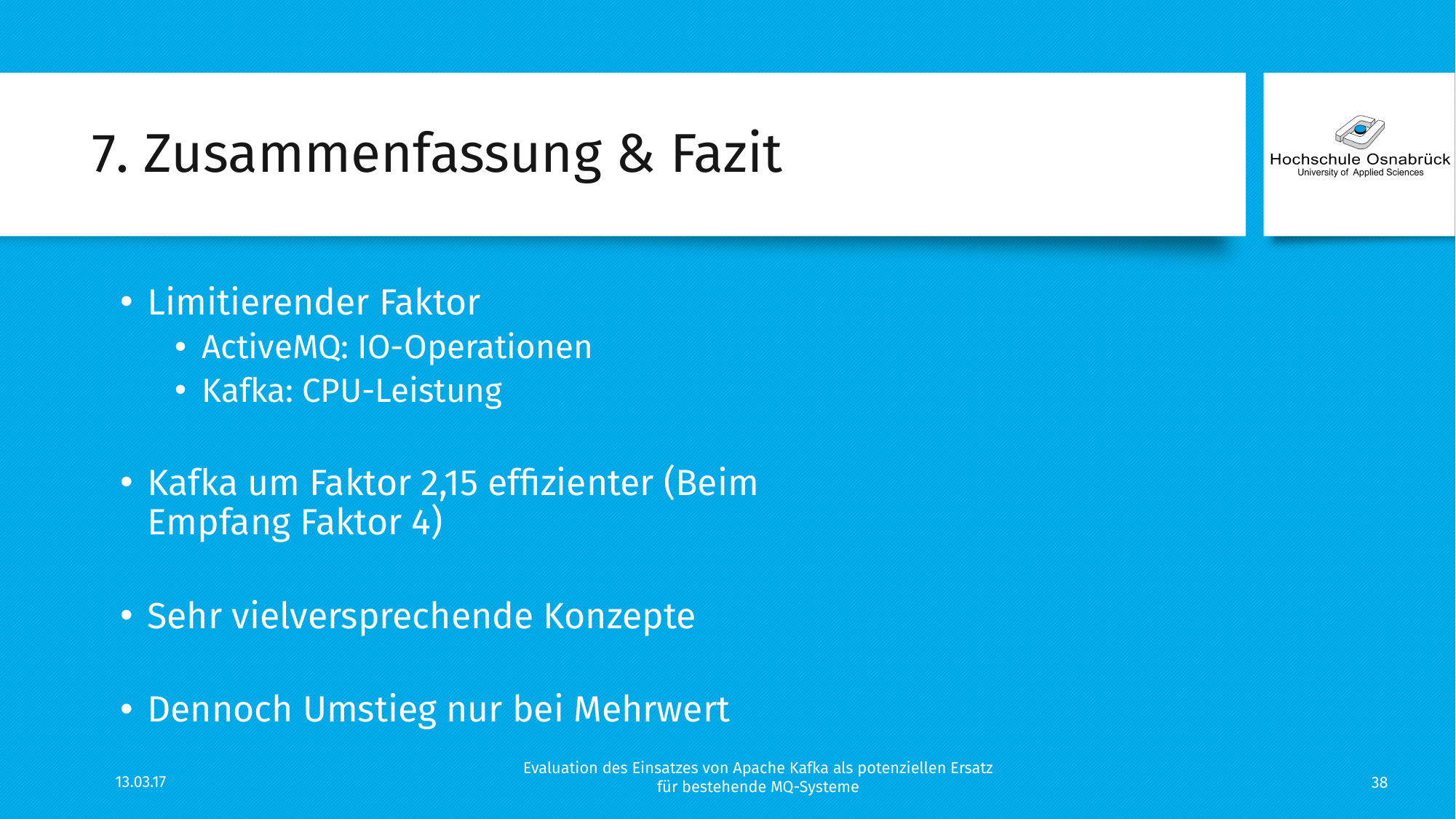

# 7. Zusammenfassung & Fazit
Limitierender Faktor
ActiveMQ: IO-Operationen
Kafka: CPU-Leistung

Kafka um Faktor 2,15 effizienter (Beim Empfang Faktor 4)

Sehr vielversprechende Konzepte

Dennoch Umstieg nur bei Mehrwert

Evaluation des Einsatzes von Apache Kafka als potenziellen Ersatz für bestehende MQ-Systeme
13.03.17
38